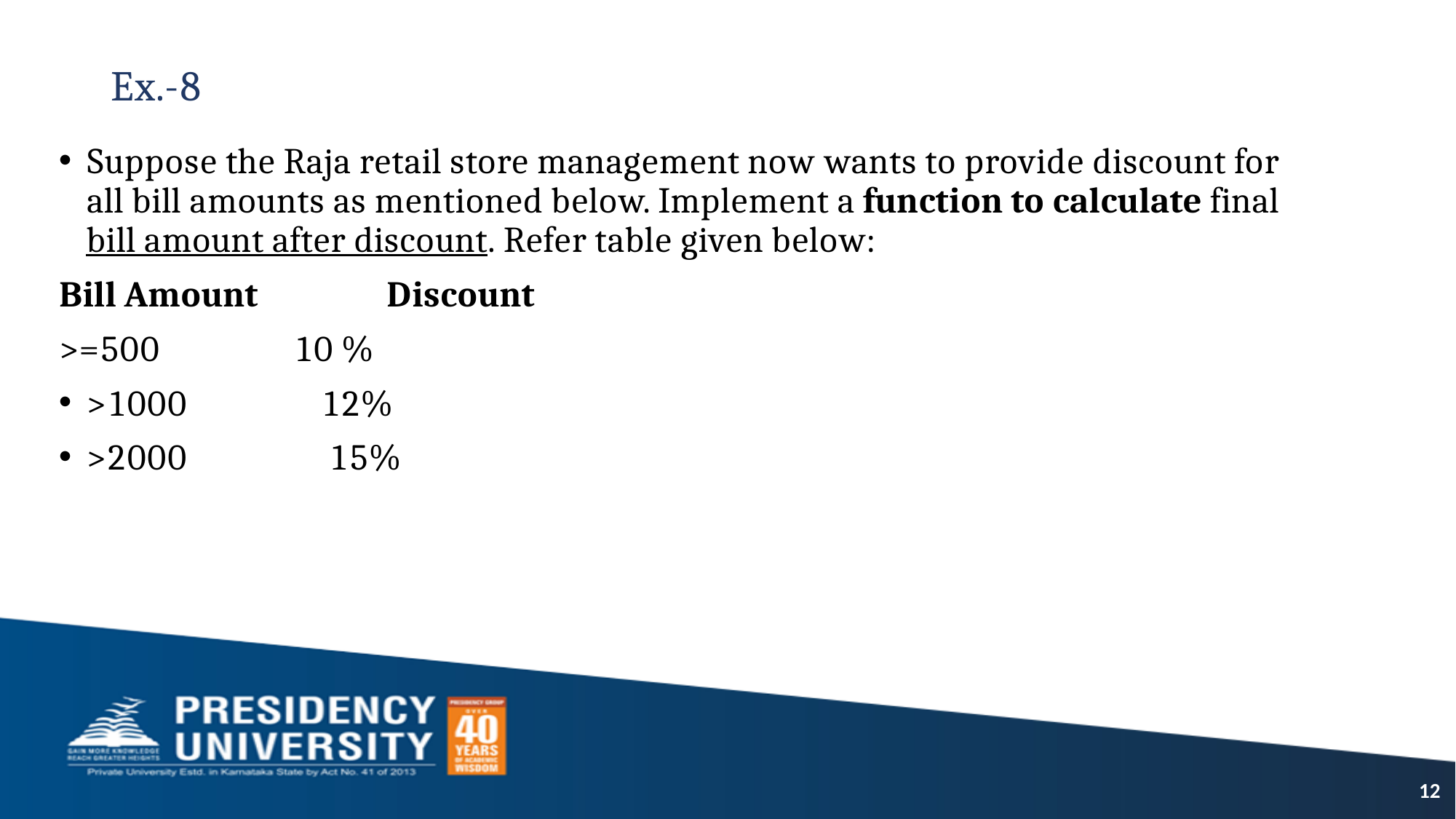

# Ex.-8
Suppose the Raja retail store management now wants to provide discount for all bill amounts as mentioned below. Implement a function to calculate final bill amount after discount. Refer table given below:
Bill Amount 		Discount
>=500 		  10 %
>1000		  12%
>2000		   15%

12